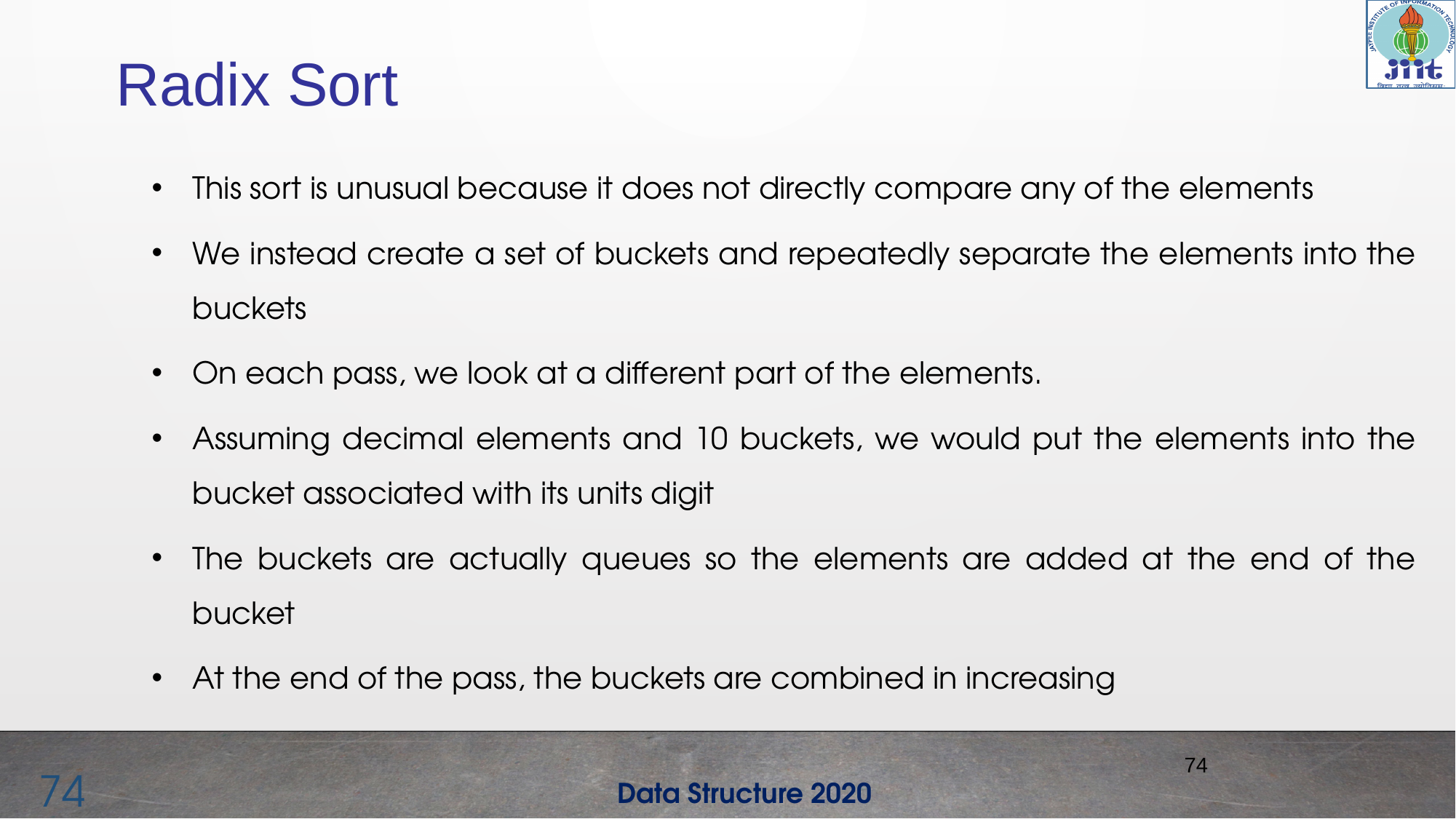

Radix Sort
This sort is unusual because it does not directly compare any of the elements
We instead create a set of buckets and repeatedly separate the elements into the buckets
On each pass, we look at a different part of the elements.
Assuming decimal elements and 10 buckets, we would put the elements into the bucket associated with its units digit
The buckets are actually queues so the elements are added at the end of the bucket
At the end of the pass, the buckets are combined in increasing
74
74